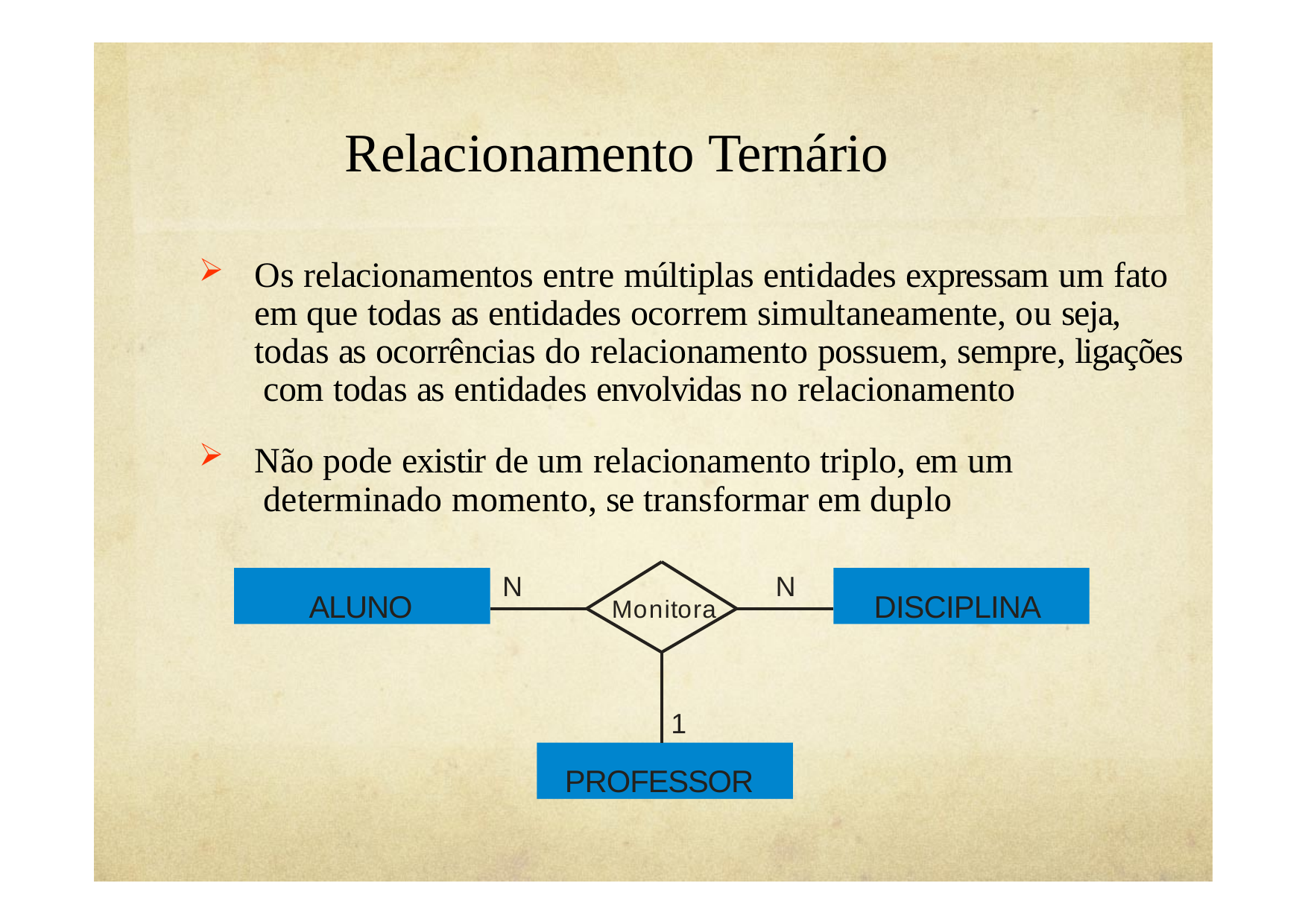

# Relacionamento Ternário
Os relacionamentos entre múltiplas entidades expressam um fato  em que todas as entidades ocorrem simultaneamente, ou seja,  todas as ocorrências do relacionamento possuem, sempre, ligações  com todas as entidades envolvidas no relacionamento
Não pode existir de um relacionamento triplo, em um  determinado momento, se transformar em duplo

N	N
ALUNO
DISCIPLINA
Monitora
1
PROFESSOR